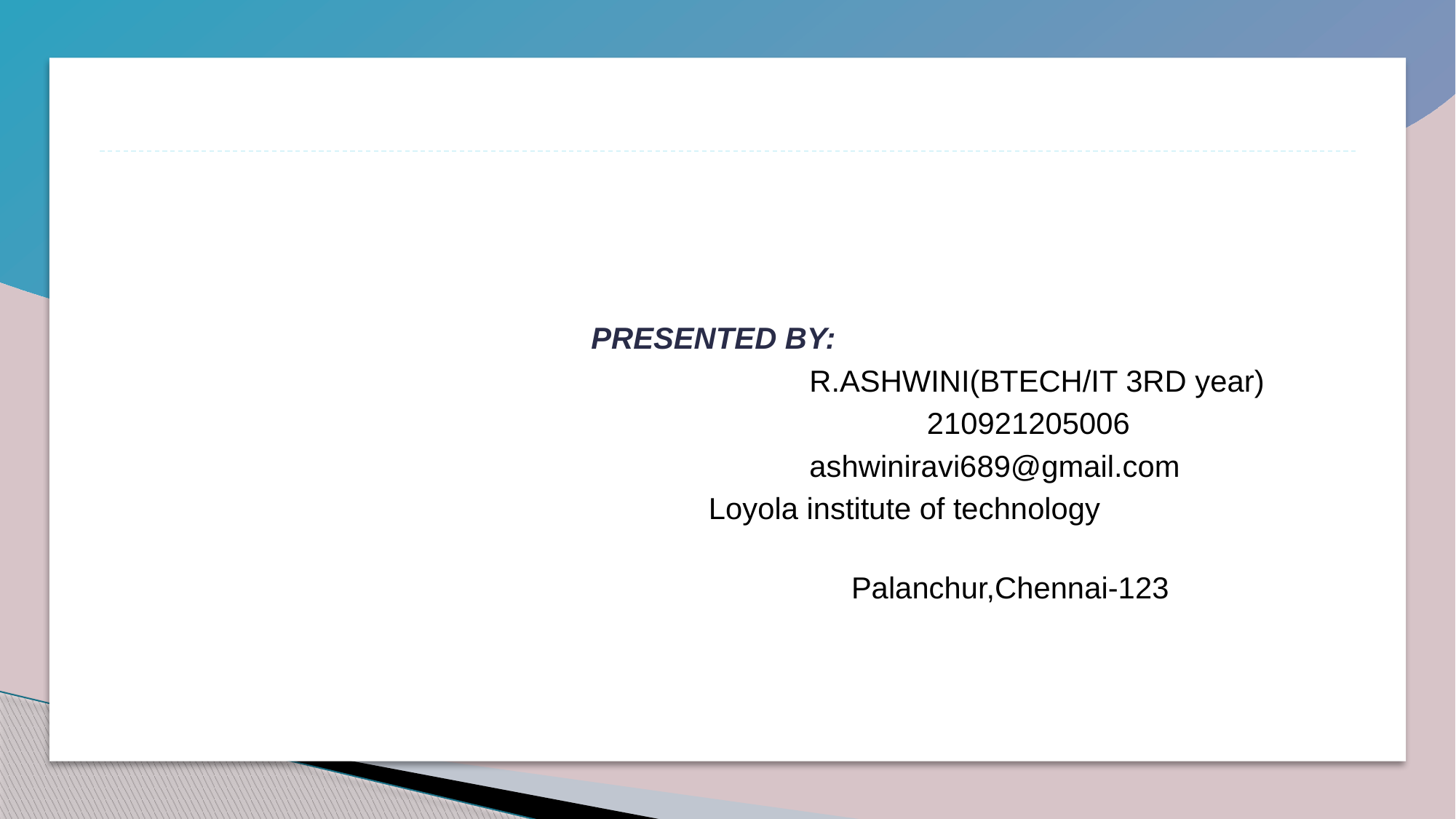

PRESENTED BY:
							R.ASHWINI(BTECH/IT 3RD year)
			       					 210921205006
							ashwiniravi689@gmail.com
		            				 Loyola institute of technology
 							     Palanchur,Chennai-123